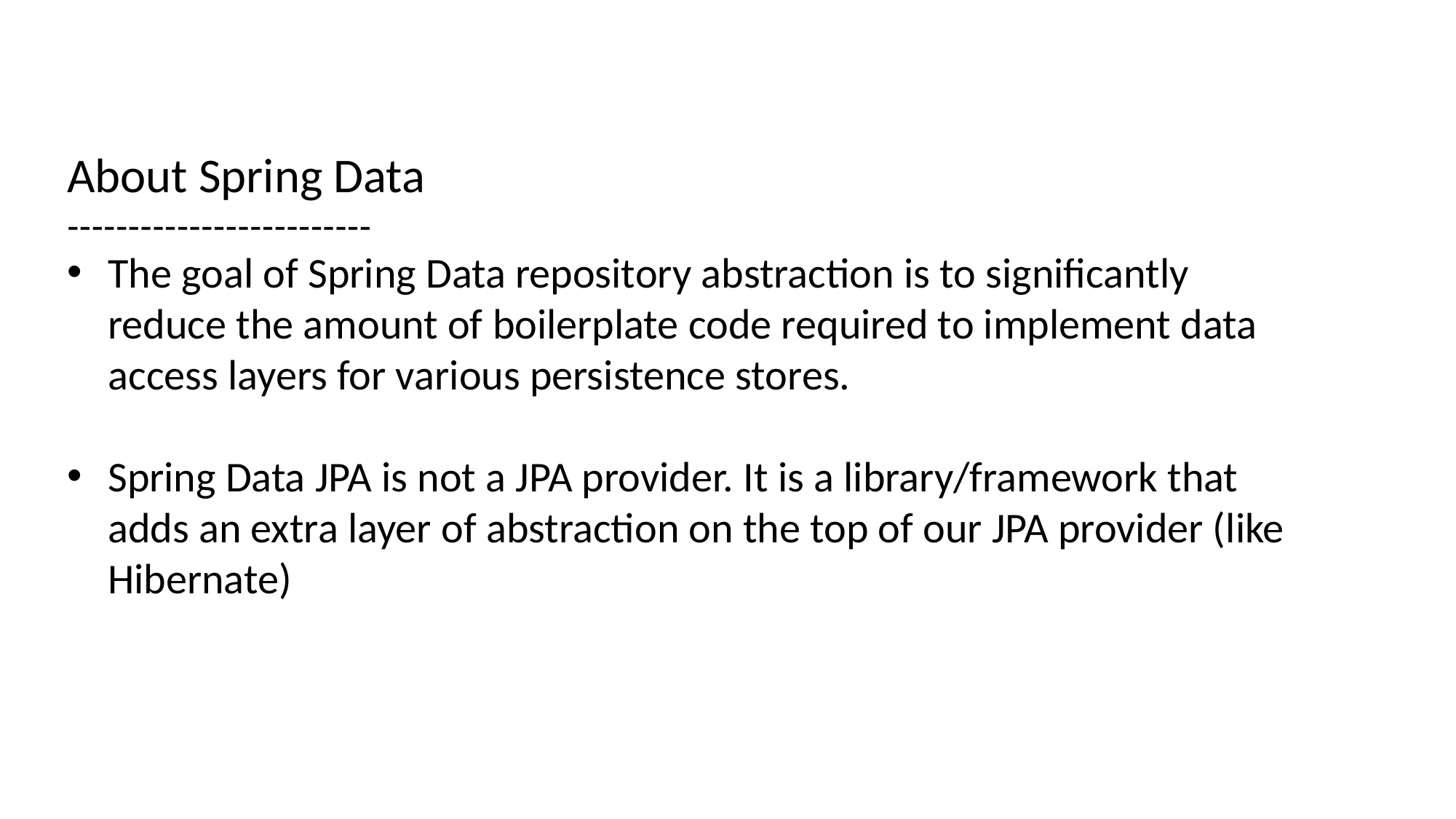

About Spring Data
-------------------------
The goal of Spring Data repository abstraction is to significantly reduce the amount of boilerplate code required to implement data access layers for various persistence stores.

Spring Data JPA is not a JPA provider. It is a library/framework that adds an extra layer of abstraction on the top of our JPA provider (like Hibernate)